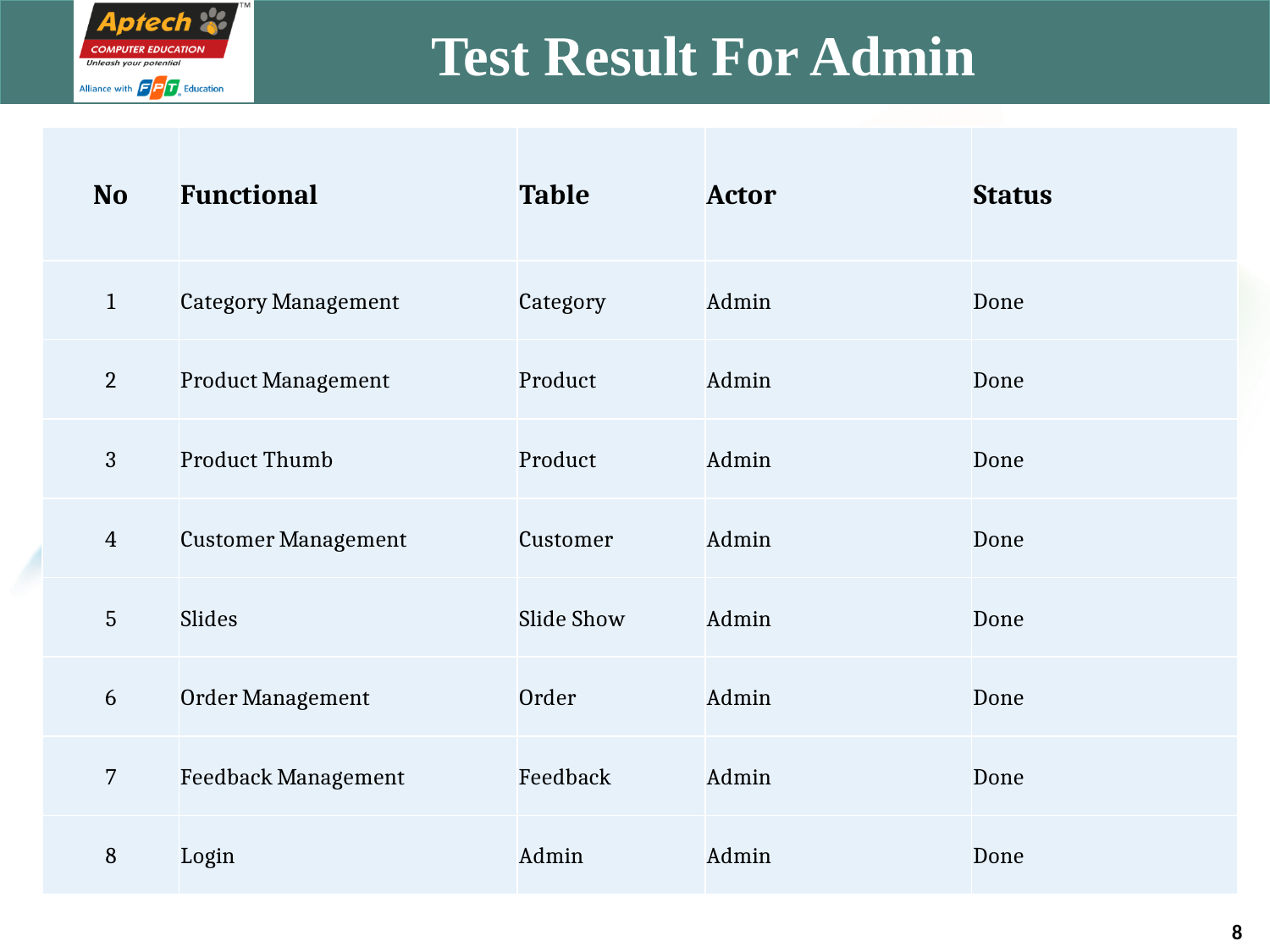

# Test Result For Admin
| No | Functional | Table | Actor | Status |
| --- | --- | --- | --- | --- |
| 1 | Category Management | Category | Admin | Done |
| 2 | Product Management | Product | Admin | Done |
| 3 | Product Thumb | Product | Admin | Done |
| 4 | Customer Management | Customer | Admin | Done |
| 5 | Slides | Slide Show | Admin | Done |
| 6 | Order Management | Order | Admin | Done |
| 7 | Feedback Management | Feedback | Admin | Done |
| 8 | Login | Admin | Admin | Done |
8